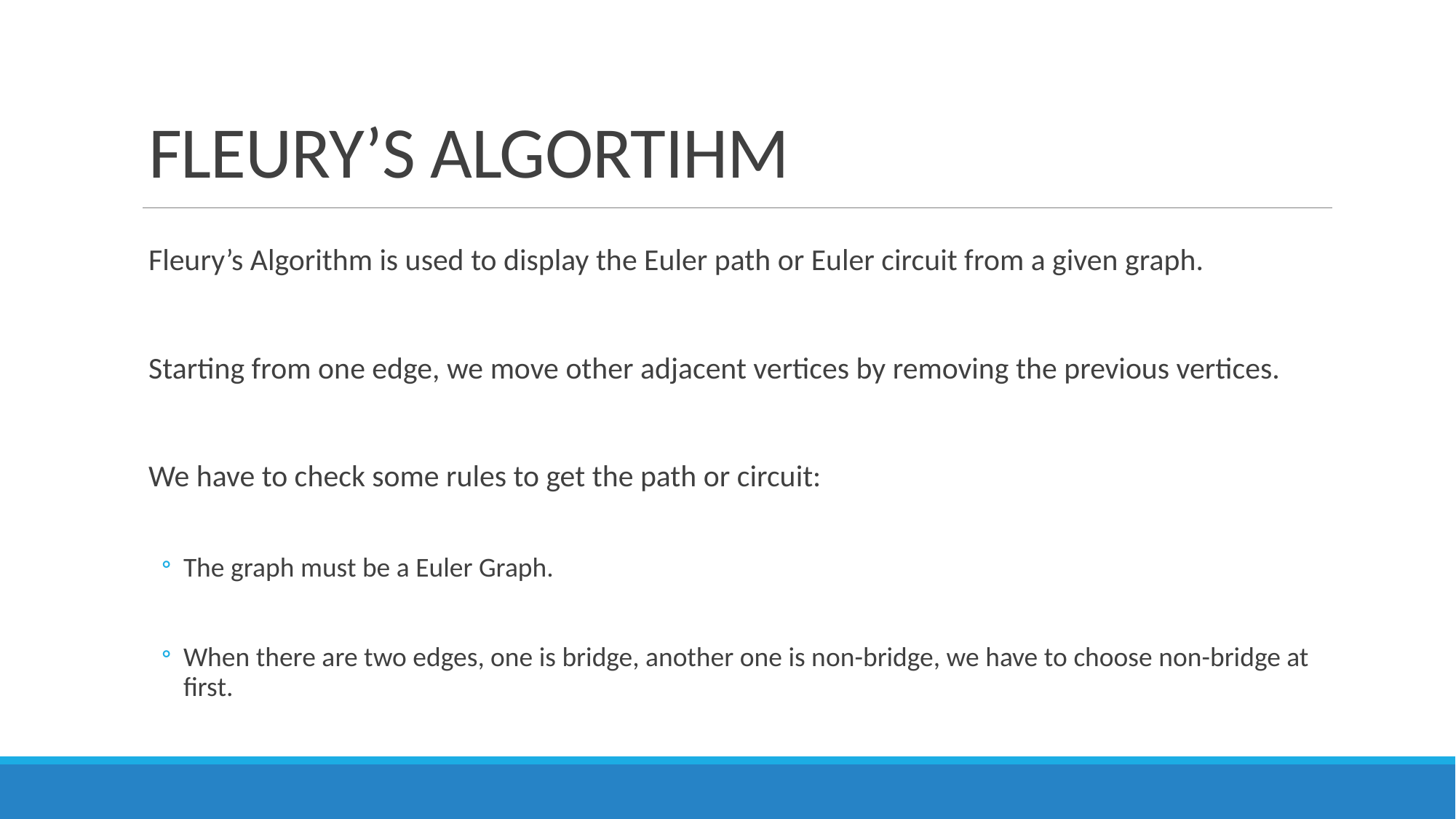

# FLEURY’S ALGORTIHM
Fleury’s Algorithm is used to display the Euler path or Euler circuit from a given graph.

Starting from one edge, we move other adjacent vertices by removing the previous vertices.

We have to check some rules to get the path or circuit:

The graph must be a Euler Graph.

When there are two edges, one is bridge, another one is non-bridge, we have to choose non-bridge at first.